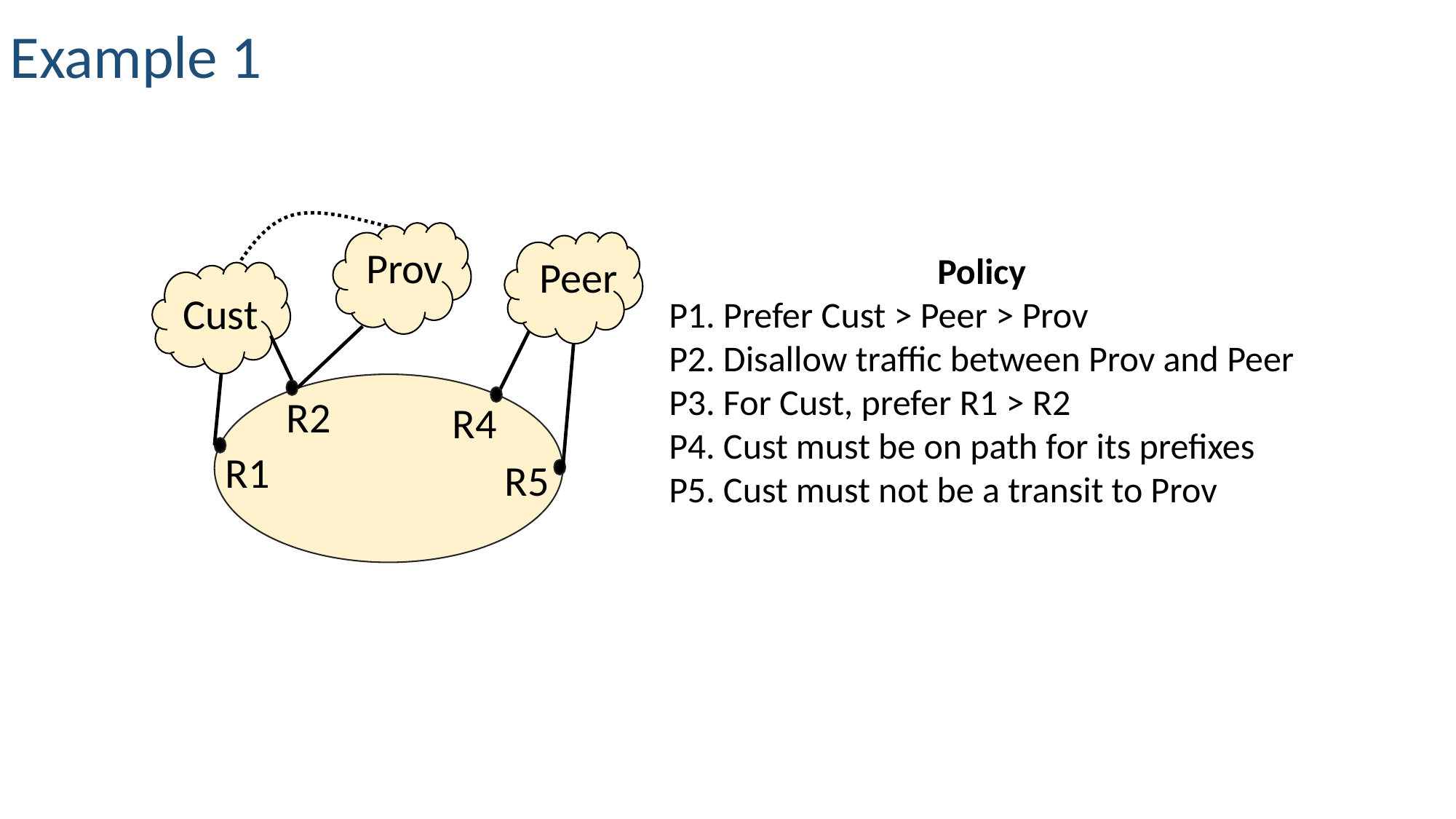

Example 1

Prov

Peer

Cust

R2
R4
R1
R5
Policy
P1. Prefer Cust > Peer > Prov
P2. Disallow traffic between Prov and Peer
P3. For Cust, prefer R1 > R2
P4. Cust must be on path for its prefixes
P5. Cust must not be a transit to Prov